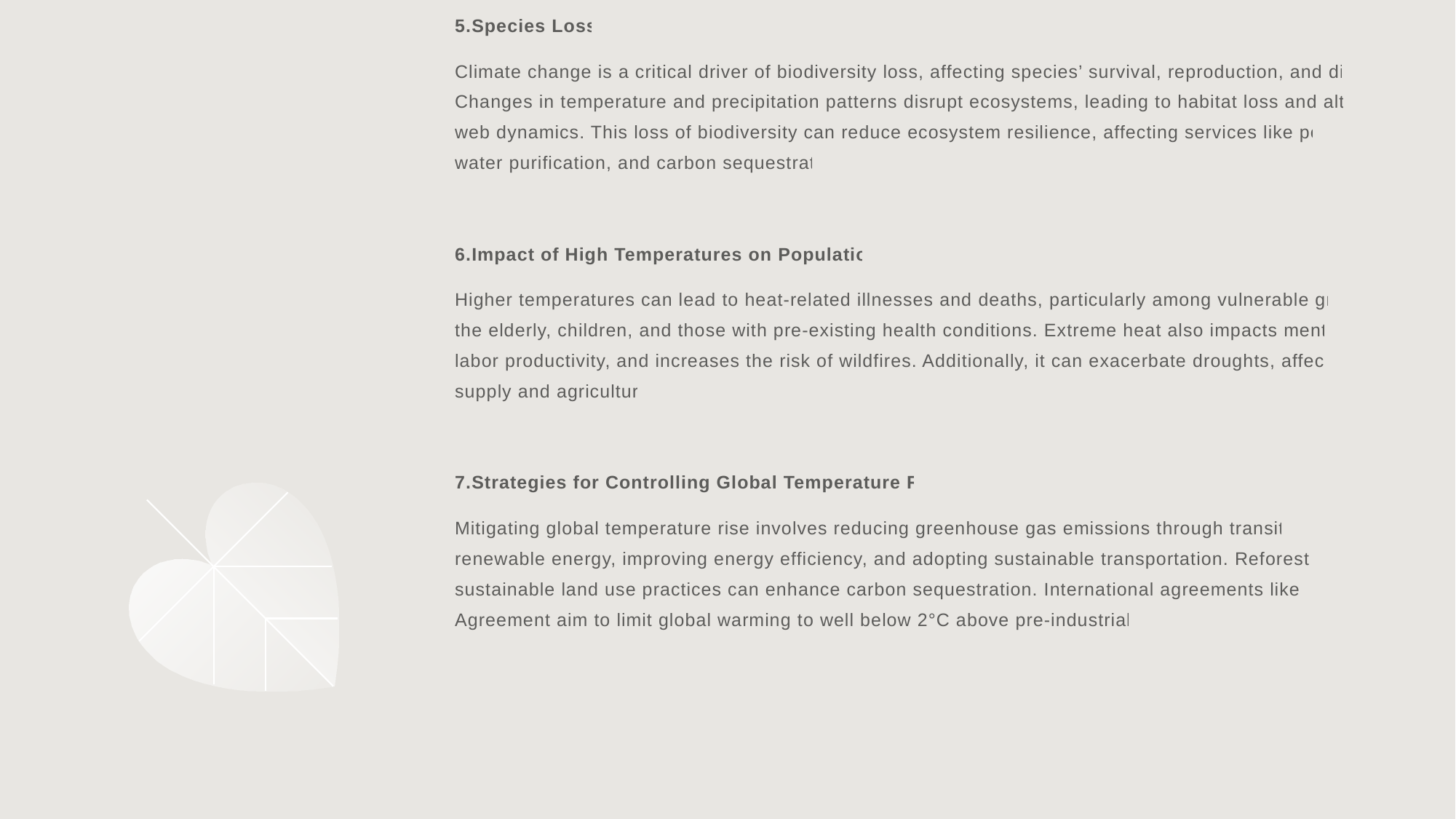

5.Species Loss:
Climate change is a critical driver of biodiversity loss, affecting species’ survival, reproduction, and distribution. Changes in temperature and precipitation patterns disrupt ecosystems, leading to habitat loss and altered food web dynamics. This loss of biodiversity can reduce ecosystem resilience, affecting services like pollination, water purification, and carbon sequestration.

6.Impact of High Temperatures on Populations:
Higher temperatures can lead to heat-related illnesses and deaths, particularly among vulnerable groups like the elderly, children, and those with pre-existing health conditions. Extreme heat also impacts mental health, labor productivity, and increases the risk of wildfires. Additionally, it can exacerbate droughts, affecting water supply and agriculture.

7.Strategies for Controlling Global Temperature Rise:
Mitigating global temperature rise involves reducing greenhouse gas emissions through transitioning to renewable energy, improving energy efficiency, and adopting sustainable transportation. Reforestation and sustainable land use practices can enhance carbon sequestration. International agreements like the Paris Agreement aim to limit global warming to well below 2°C above pre-industrial levels.